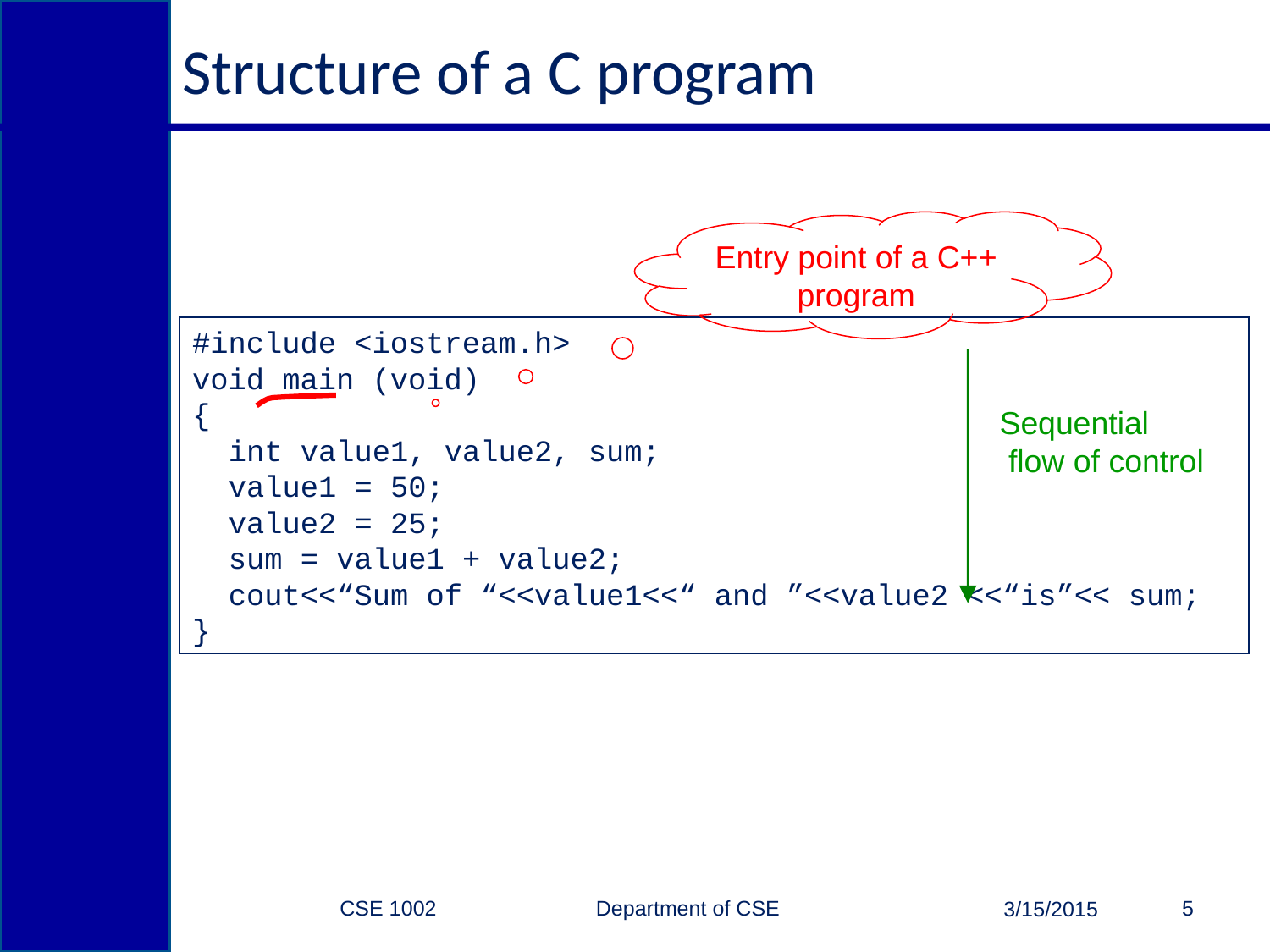

# Structure of a C program
Entry point of a C++ program
#include <iostream.h>
void main (void)
{
  int value1, value2, sum;
  value1 = 50;
  value2 = 25;
  sum = value1 + value2;
  cout<<“Sum of “<<value1<<“ and ”<<value2 <<“is”<< sum;
}

Sequential
 flow of control
CSE 1002                           Department of CSE
5
3/15/2015